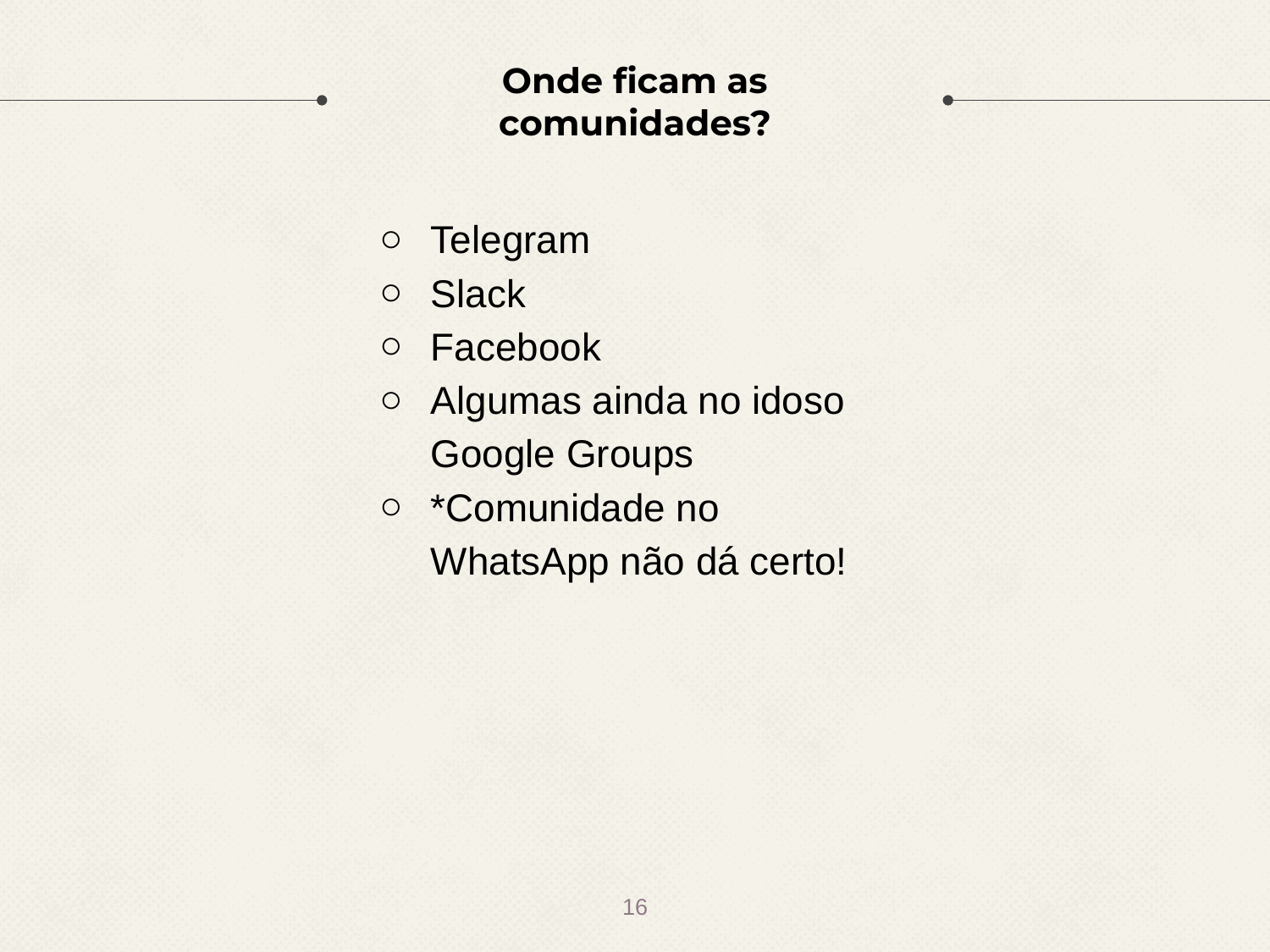

# Onde ficam as comunidades?
Telegram
Slack
Facebook
Algumas ainda no idoso Google Groups
*Comunidade no WhatsApp não dá certo!
16